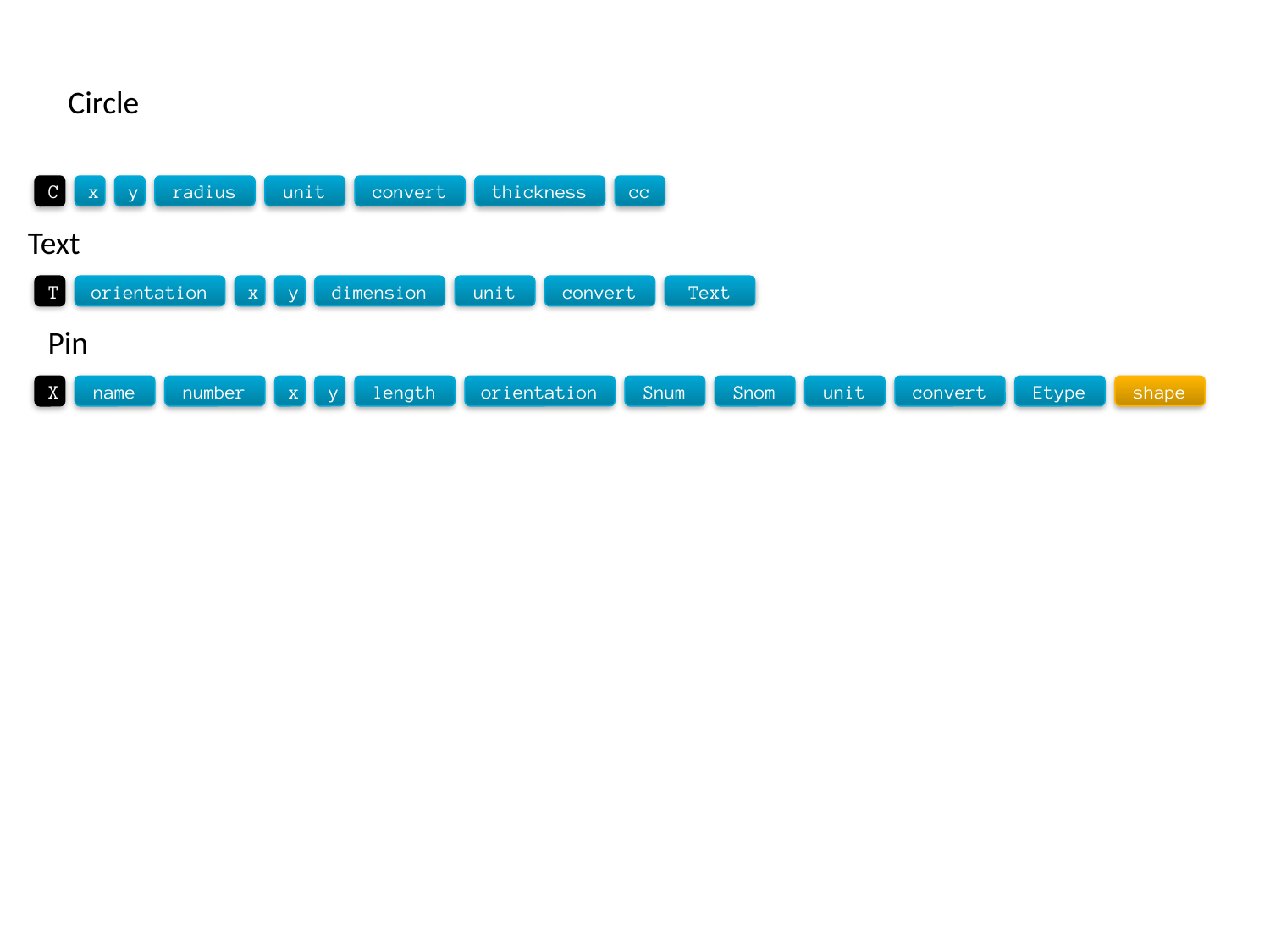

Circle
C
x
y
radius
unit
convert
thickness
cc
Text
T
orientation
x
y
dimension
unit
convert
Text
Pin
X
name
number
x
y
length
orientation
Snum
Snom
unit
convert
Etype
shape